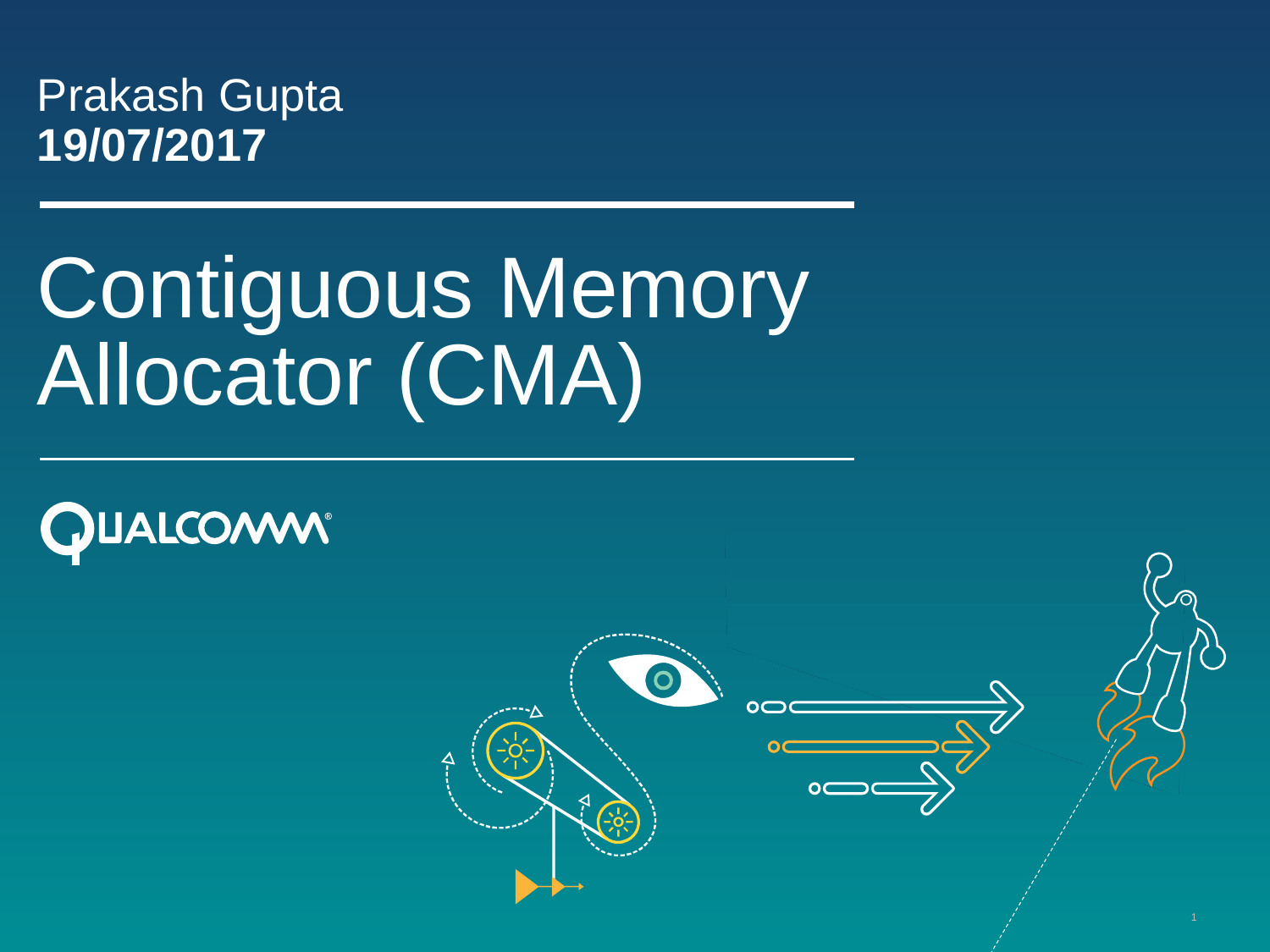

Prakash Gupta
19/07/2017
# Contiguous Memory Allocator (CMA)